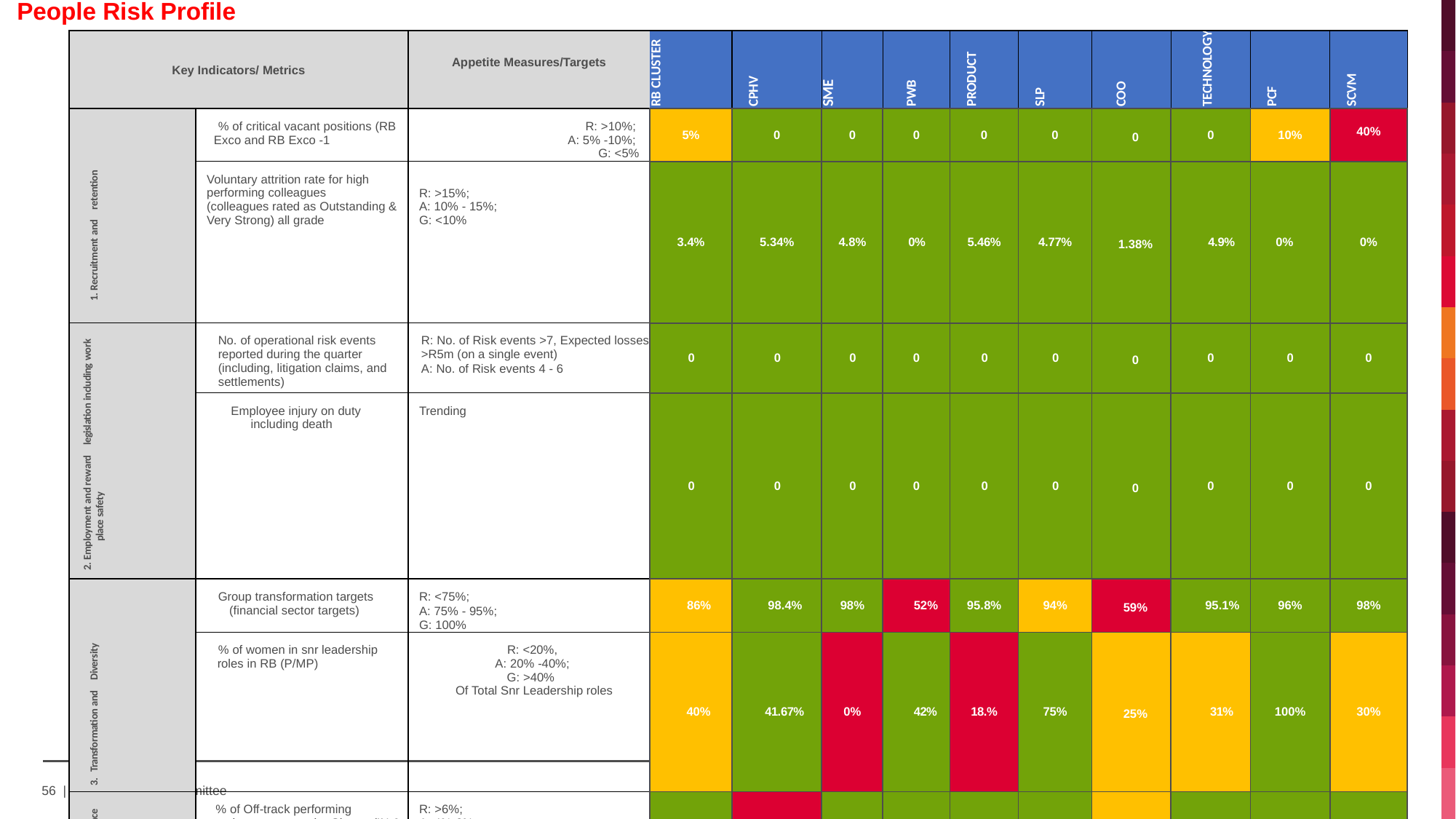

# People Risk Profile
| Key Indicators/ Metrics |  | Appetite Measures/Targets | RB CLUSTER | CPHV | SME | PWB | PRODUCT | SLP | COO | TECHNOLOGY | PCF | SCVM |
| --- | --- | --- | --- | --- | --- | --- | --- | --- | --- | --- | --- | --- |
| 1. Recruitment and retention | % of critical vacant positions (RB Exco and RB Exco -1 | R: >10%; A: 5% -10%; G: <5% | 5% | 0 | 0 | 0 | 0 | 0 | 0 | 0 | 10% | 40% |
|  | Voluntary attrition rate for high performing colleagues (colleagues rated as Outstanding & Very Strong) all grade | R: >15%; A: 10% - 15%; G: <10% | 3.4% | 5.34% | 4.8% | 0% | 5.46% | 4.77% | 1.38% | 4.9% | 0% | 0% |
| 2. Employment and reward legislation including work place safety | No. of operational risk events reported during the quarter (including, litigation claims, and settlements) | R: No. of Risk events >7, Expected losses >R5m (on a single event) A: No. of Risk events 4 - 6 | 0 | 0 | 0 | 0 | 0 | 0 | 0 | 0 | 0 | 0 |
|  | Employee injury on duty including death | Trending | 0 | 0 | 0 | 0 | 0 | 0 | 0 | 0 | 0 | 0 |
| 3. Transformation and Diversity | Group transformation targets (financial sector targets) | R: <75%; A: 75% - 95%; G: 100% | 86% | 98.4% | 98% | 52% | 95.8% | 94% | 59% | 95.1% | 96% | 98% |
|  | % of women in snr leadership roles in RB (P/MP) | R: <20%, A: 20% -40%; G: >40% Of Total Snr Leadership roles | 40% | 41.67% | 0% | 42% | 18.% | 75% | 25% | 31% | 100% | 30% |
| 4. Capability and performance | % of Off-track performing employees across the Cluster (IN & UP) 2022YE | R: >6%; A: 4%-6%; G: <4% | 2.8% | 10% | 1.5% | 1% | 2,5% | 3.9% | 5.7% | 1% | 0% | 0 |
| 5 Skills Spend | Org Spend against legislated (BEE) sub-minimum targets | R: 0-8 points; A: 9-14 points; G:15-23 points | 18.3 points | 18.38 points | 18.3points | 18.38 points | 18.38 points | 18.3points | 18.3 points | 18.3 points | 18.3 points | 18.3 points |
| 6. Fraud | No of reported internal fraud cases linked to people risk |  | 0 | 0 | 0 | 0 | 0 | 0 | 0 | 0 | 0 | 0 |
| 7. Employee Wellness | Sick leave utilisation - % of employee's absence due to sick leave | R:>2%; A: 1.4% - 2; G: ≤ 1.4% | 1.3% | 0.79% | 1.43% | 1.08% | 1.38% | 1.05% | 1.76% | 0.84% | 1.5% | 0.61% |
|  | No or % of employee stress cases reported - EAP outcomes | Trending | 8 | 0 | 0 | 0 | 9% | 8% | 7.2% | 0 | 0 | 0 |